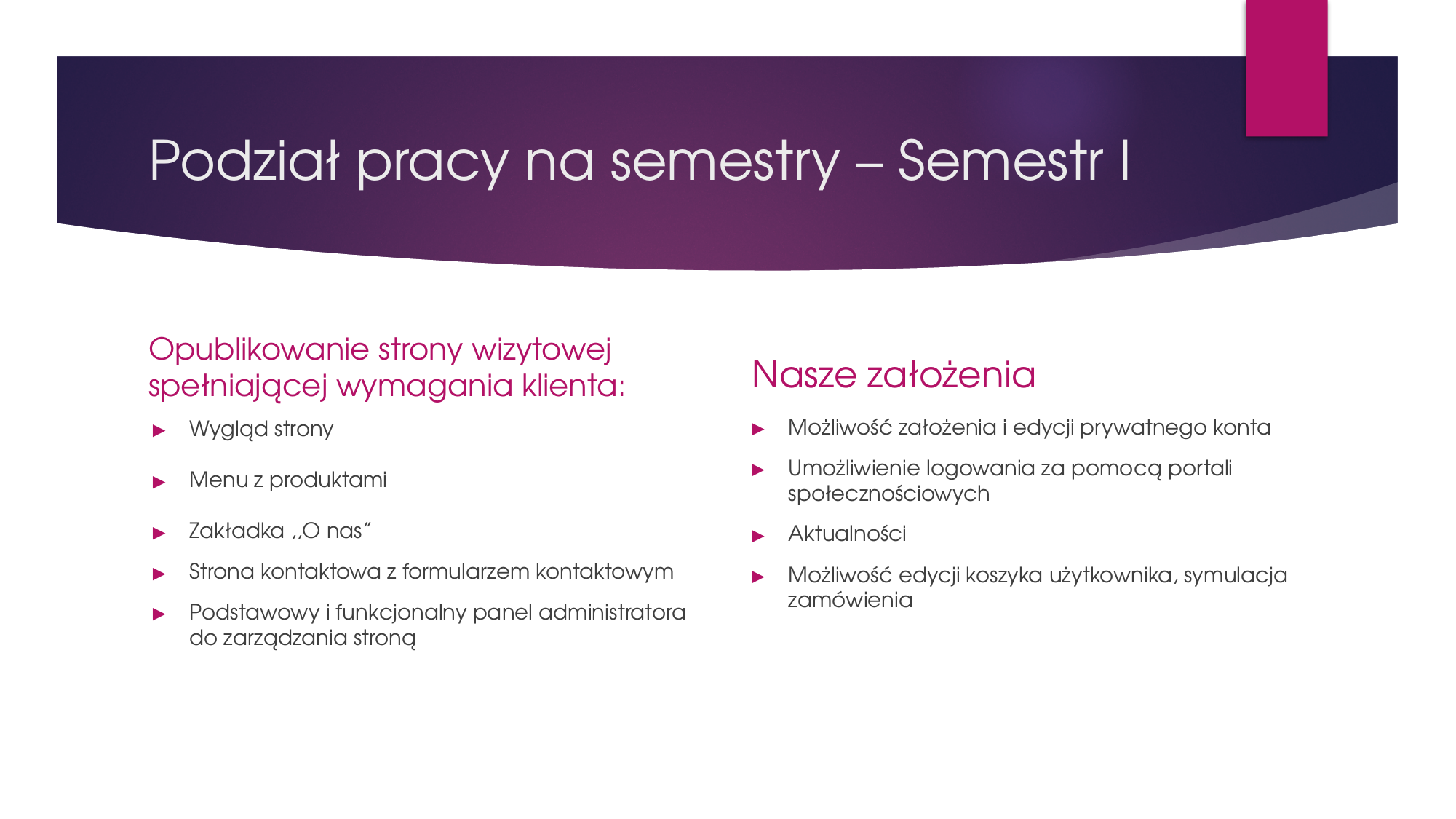

# Podział pracy na semestry – Semestr I
Nasze założenia
Opublikowanie strony wizytowej spełniającej wymagania klienta:
Możliwość założenia i edycji prywatnego konta
Umożliwienie logowania za pomocą portali społecznościowych
Aktualności
Możliwość edycji koszyka użytkownika, symulacja zamówienia

Wygląd strony

Menu z produktami

Zakładka ,,O nas”
Strona kontaktowa z formularzem kontaktowym
Podstawowy i funkcjonalny panel administratora do zarządzania stroną